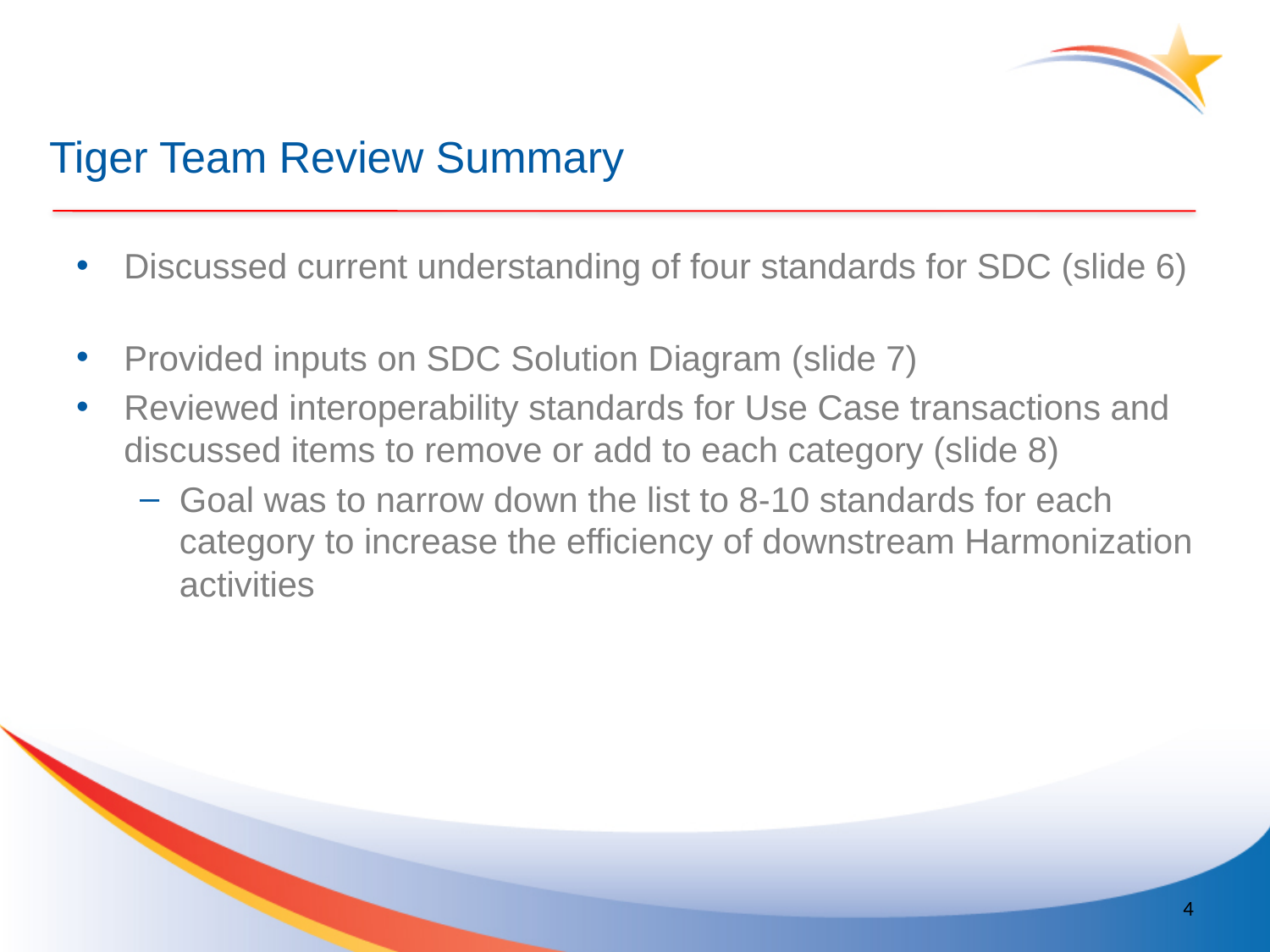

# Tiger Team Review Summary
Discussed current understanding of four standards for SDC (slide 6)
Provided inputs on SDC Solution Diagram (slide 7)
Reviewed interoperability standards for Use Case transactions and discussed items to remove or add to each category (slide 8)
Goal was to narrow down the list to 8-10 standards for each category to increase the efficiency of downstream Harmonization activities

4